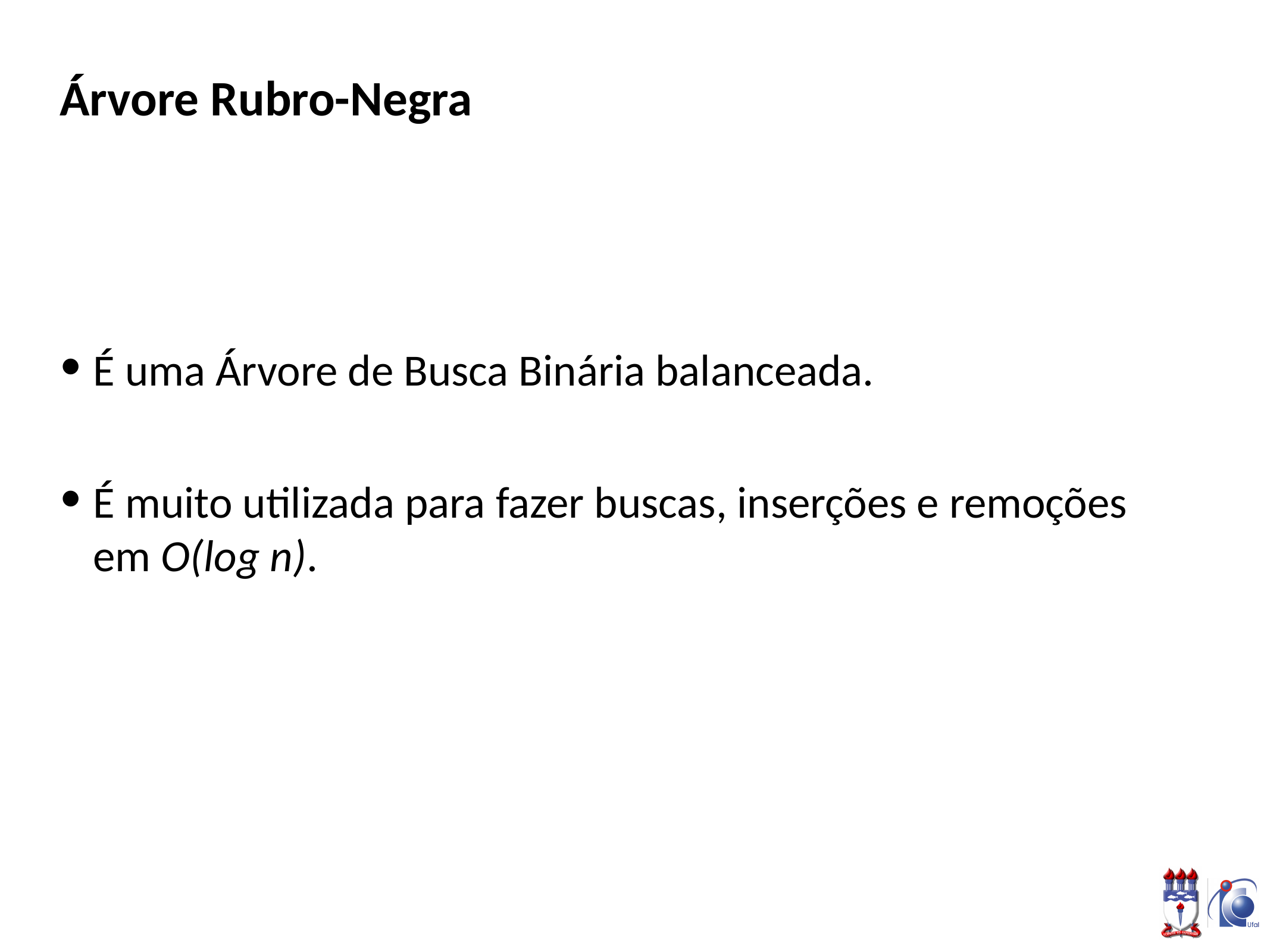

# Árvore Rubro-Negra

É uma Árvore de Busca Binária balanceada.

É muito utilizada para fazer buscas, inserções e remoções em O(log n).